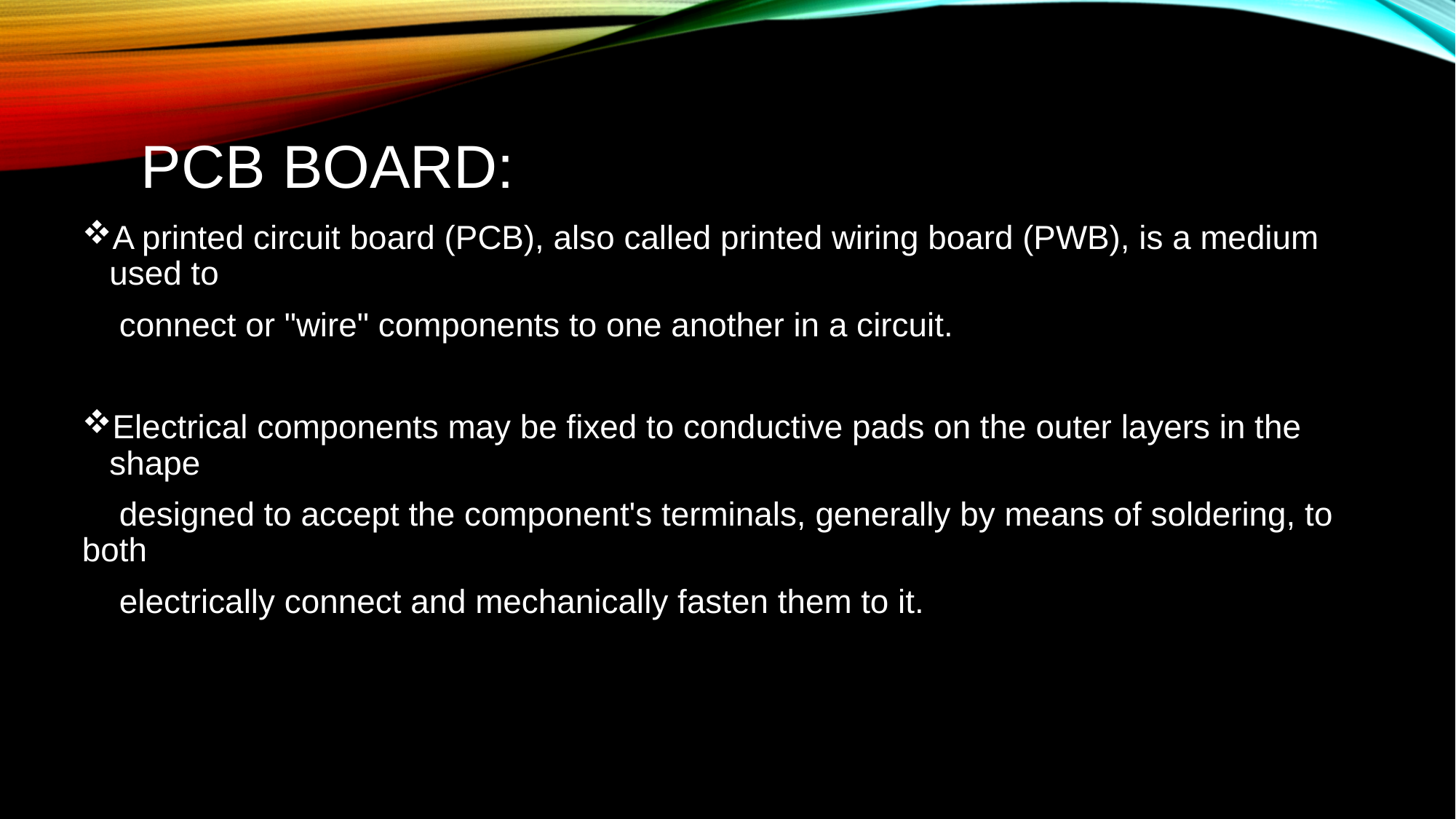

# PCB Board:
A printed circuit board (PCB), also called printed wiring board (PWB), is a medium used to
    connect or "wire" components to one another in a circuit.

Electrical components may be fixed to conductive pads on the outer layers in the shape
    designed to accept the component's terminals, generally by means of soldering, to both
    electrically connect and mechanically fasten them to it.